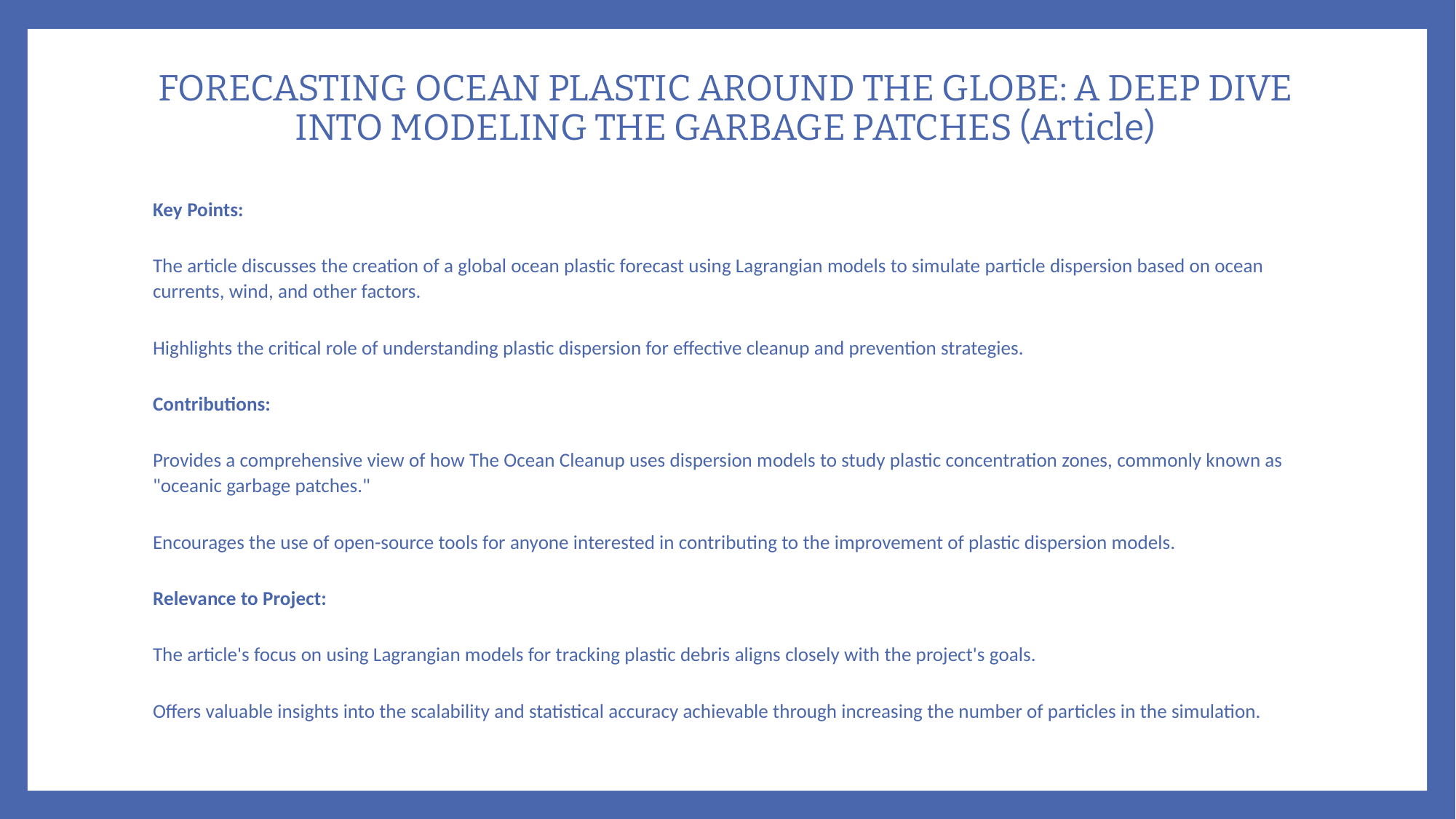

# FORECASTING OCEAN PLASTIC AROUND THE GLOBE: A DEEP DIVE INTO MODELING THE GARBAGE PATCHES (Article)
Key Points:
The article discusses the creation of a global ocean plastic forecast using Lagrangian models to simulate particle dispersion based on ocean currents, wind, and other factors.
Highlights the critical role of understanding plastic dispersion for effective cleanup and prevention strategies.
Contributions:
Provides a comprehensive view of how The Ocean Cleanup uses dispersion models to study plastic concentration zones, commonly known as "oceanic garbage patches."
Encourages the use of open-source tools for anyone interested in contributing to the improvement of plastic dispersion models.
Relevance to Project:
The article's focus on using Lagrangian models for tracking plastic debris aligns closely with the project's goals.
Offers valuable insights into the scalability and statistical accuracy achievable through increasing the number of particles in the simulation.